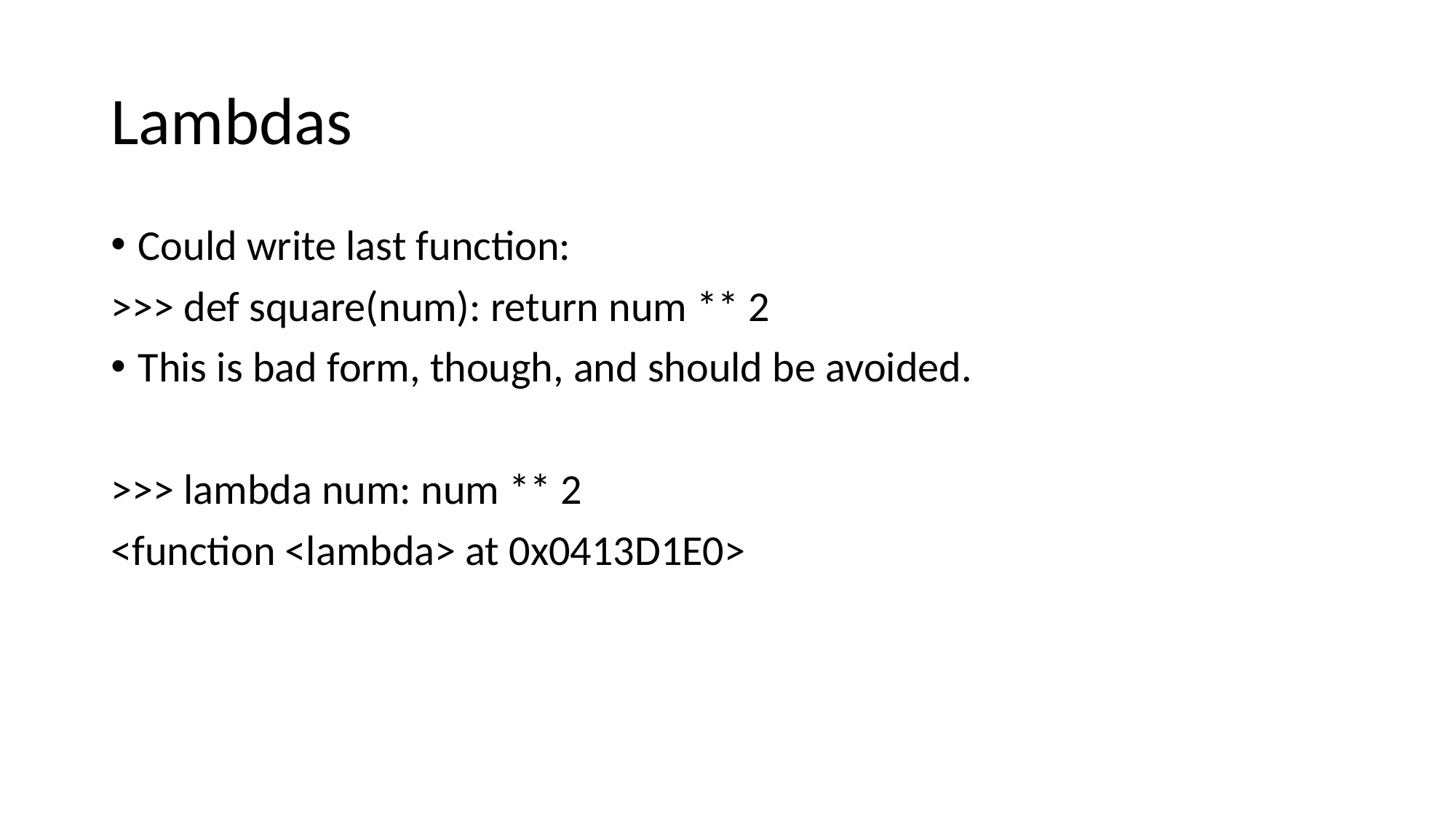

# Lambdas
Could write last function:
>>> def square(num): return num ** 2
This is bad form, though, and should be avoided.

>>> lambda num: num ** 2
<function <lambda> at 0x0413D1E0>